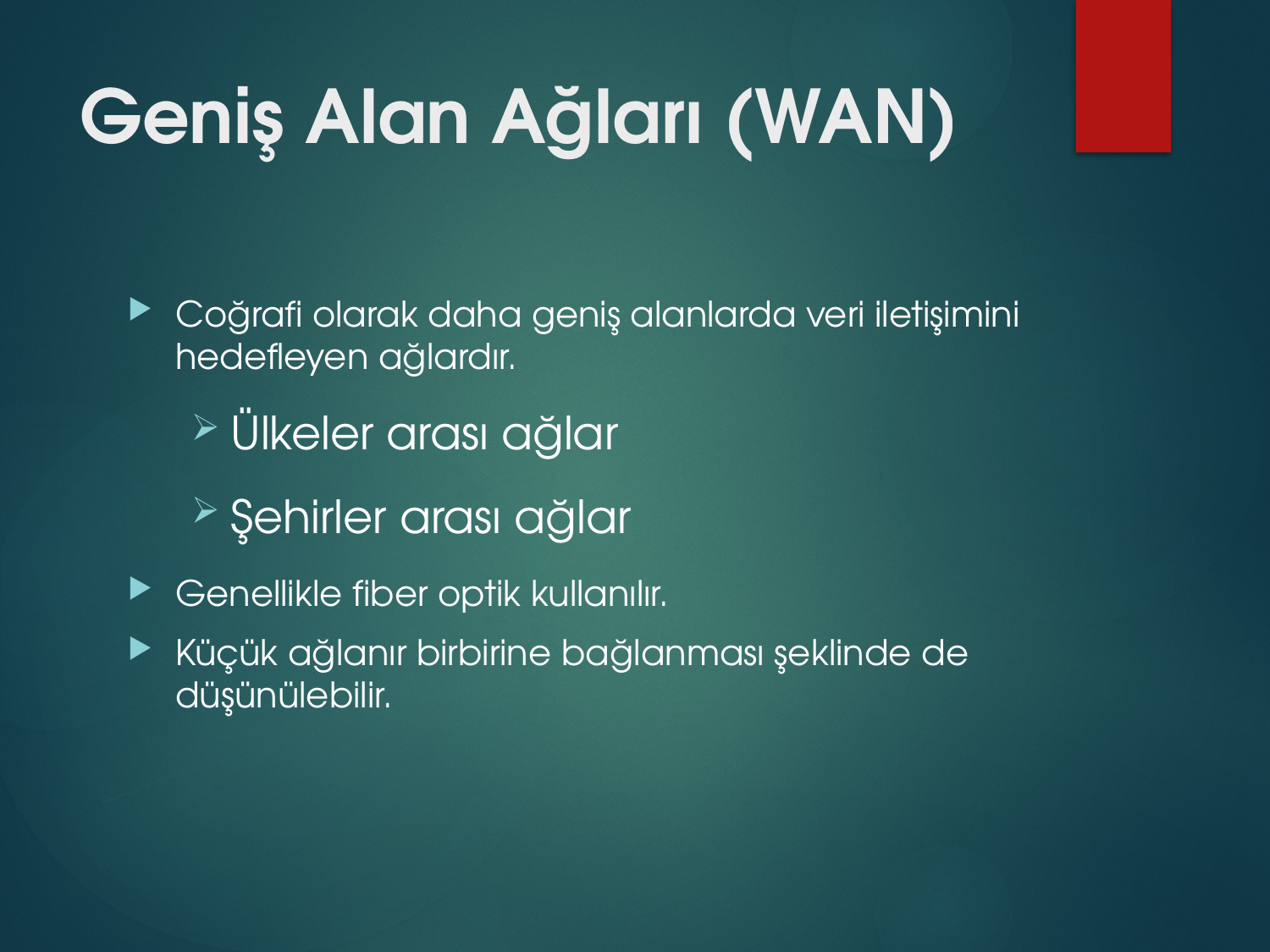

# Geniş Alan Ağları (WAN)
Coğrafi olarak daha geniş alanlarda veri iletişimini hedefleyen ağlardır.
Ülkeler arası ağlar
Şehirler arası ağlar
Genellikle fiber optik kullanılır.
Küçük ağlanır birbirine bağlanması şeklinde de düşünülebilir.